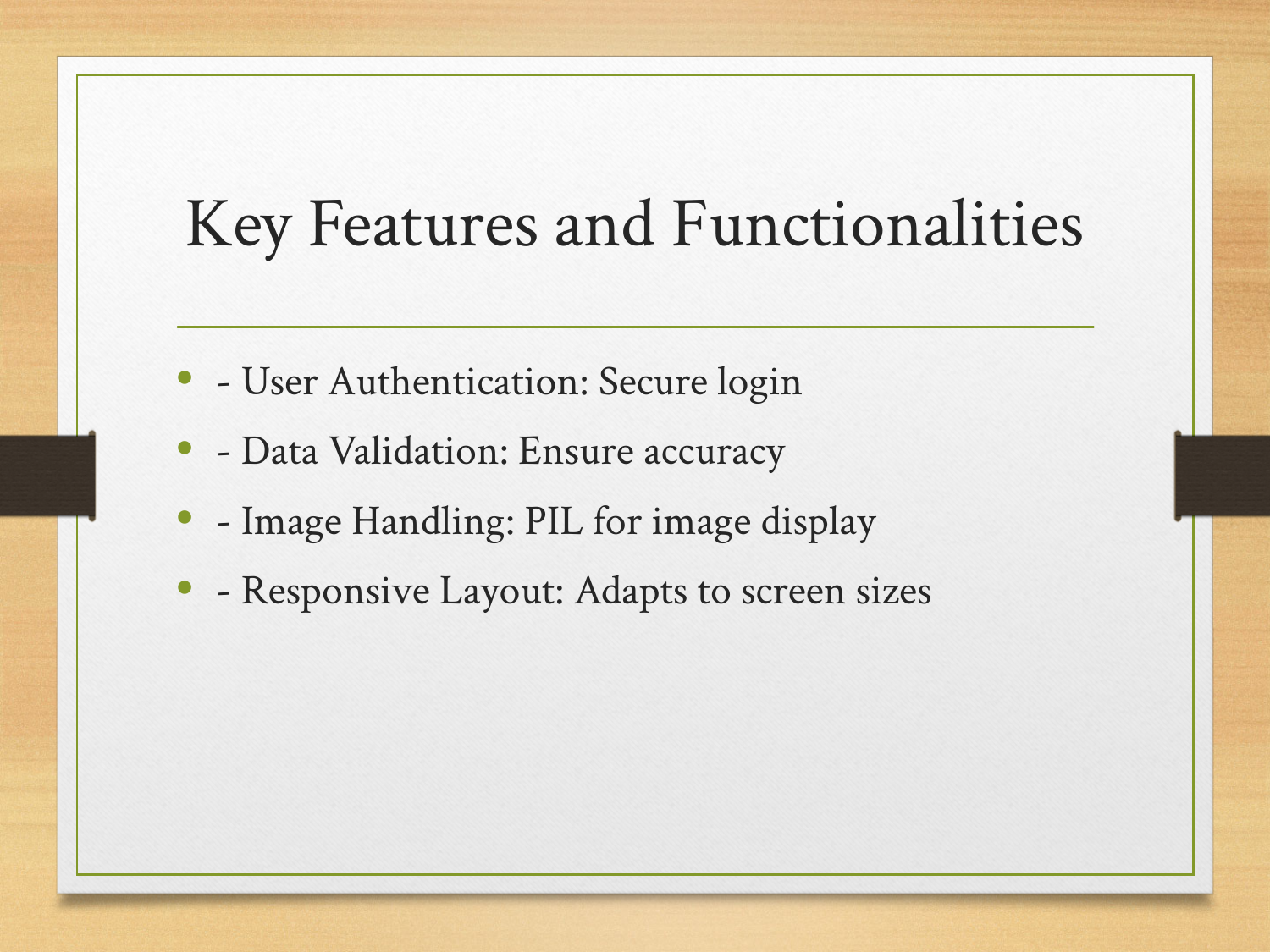

# Key Features and Functionalities
- User Authentication: Secure login
- Data Validation: Ensure accuracy
- Image Handling: PIL for image display
- Responsive Layout: Adapts to screen sizes